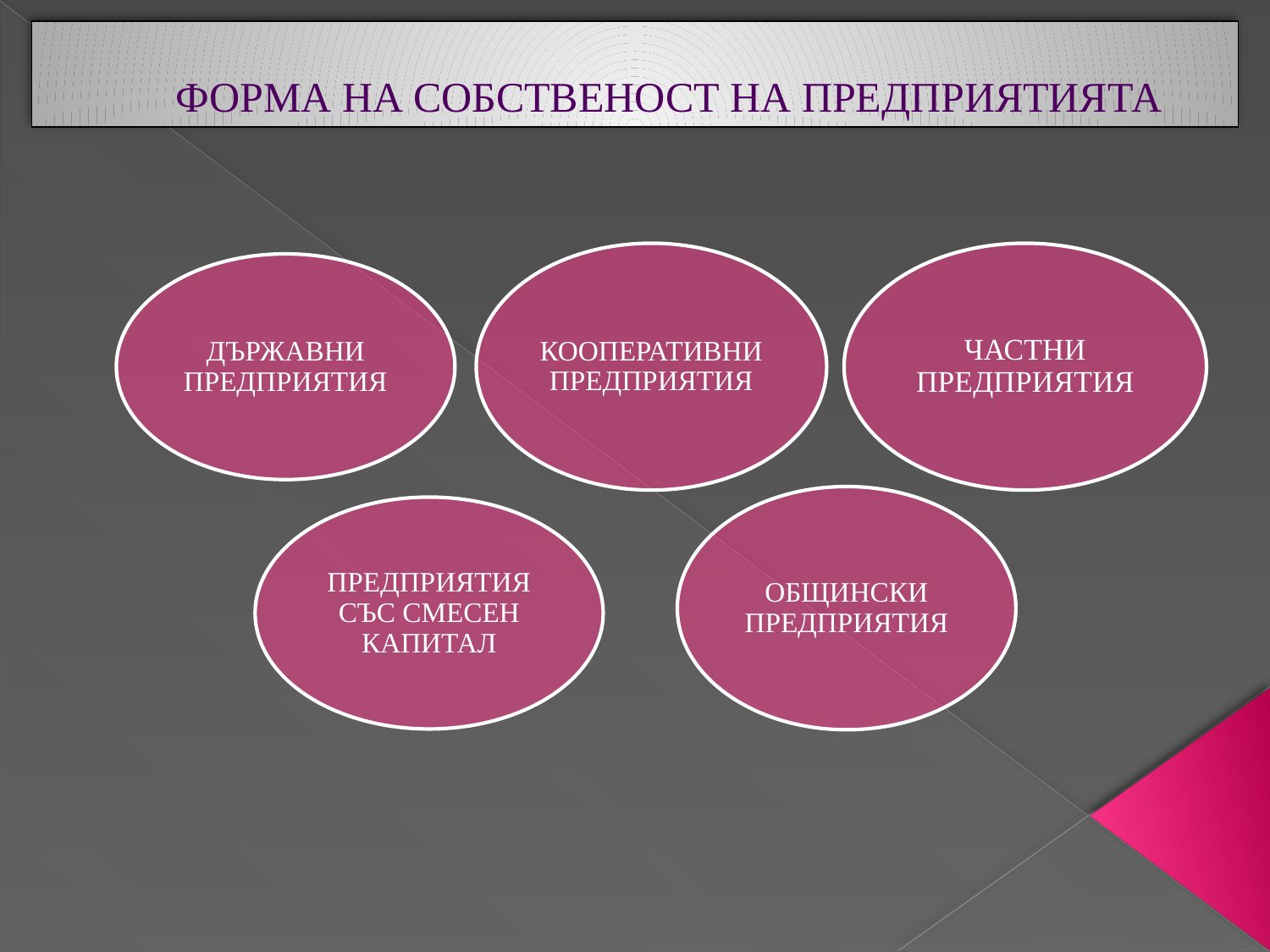

# ФОРМА НА СОБСТВЕНОСТ НА ПРЕДПРИЯТИЯТА
ДЪРЖАВНИ ПРЕДПРИЯТИЯ
ПРЕДПРИЯТИЯ СЪС СМЕСЕН КАПИТАЛ
КООПЕРАТИВНИ ПРЕДПРИЯТИЯ
ОБЩИНСКИ ПРЕДПРИЯТИЯ
ЧАСТНИ ПРЕДПРИЯТИЯ